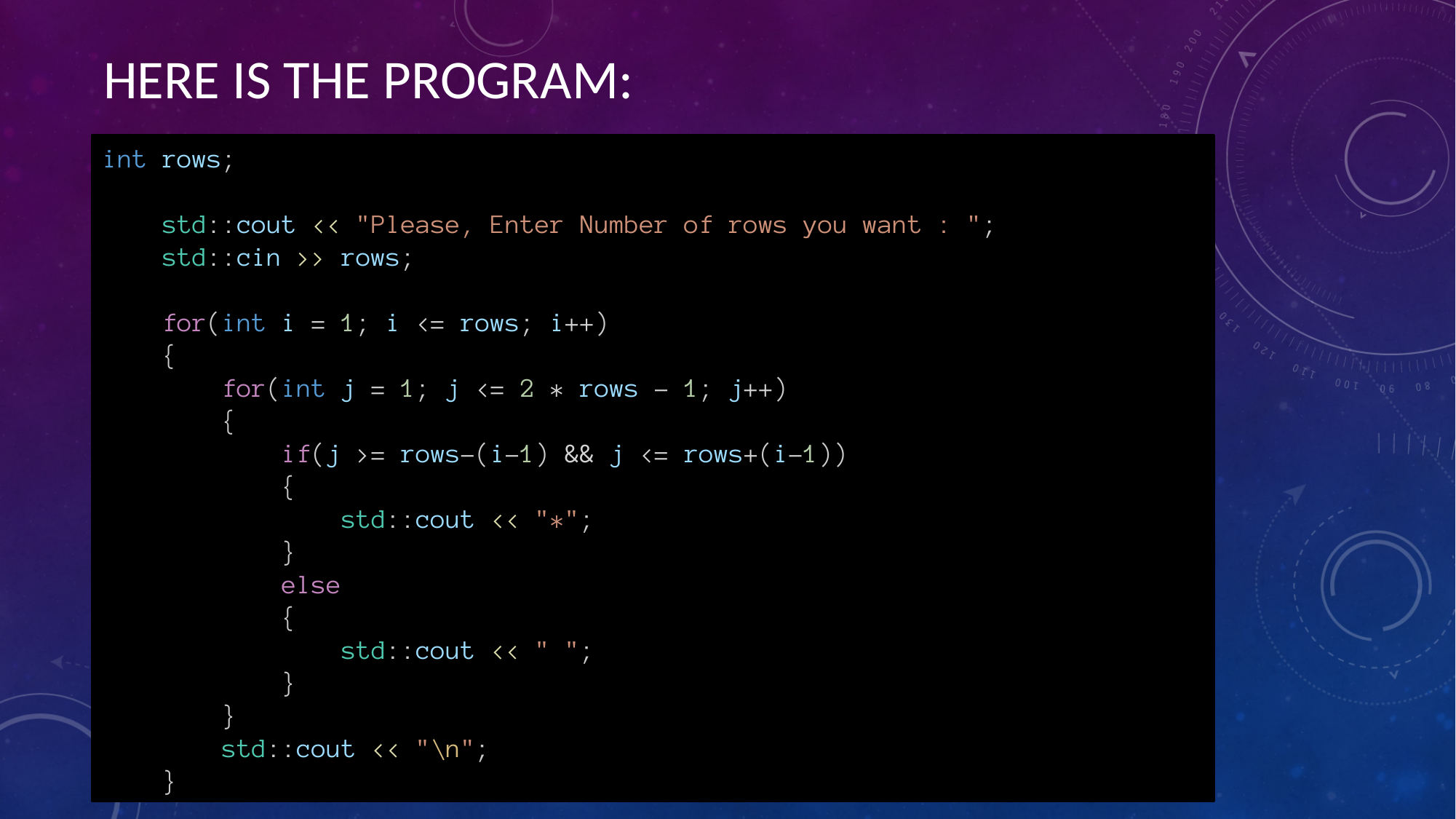

# Here is the program:
int rows;
    std::cout << "Please, Enter Number of rows you want : ";
    std::cin >> rows;
    for(int i = 1; i <= rows; i++)
    {
        for(int j = 1; j <= 2 * rows - 1; j++)
        {
            if(j >= rows-(i-1) && j <= rows+(i-1))
            {
                std::cout << "*";
            }
            else
            {
                std::cout << " ";
            }
        }
        std::cout << "\n";
    }